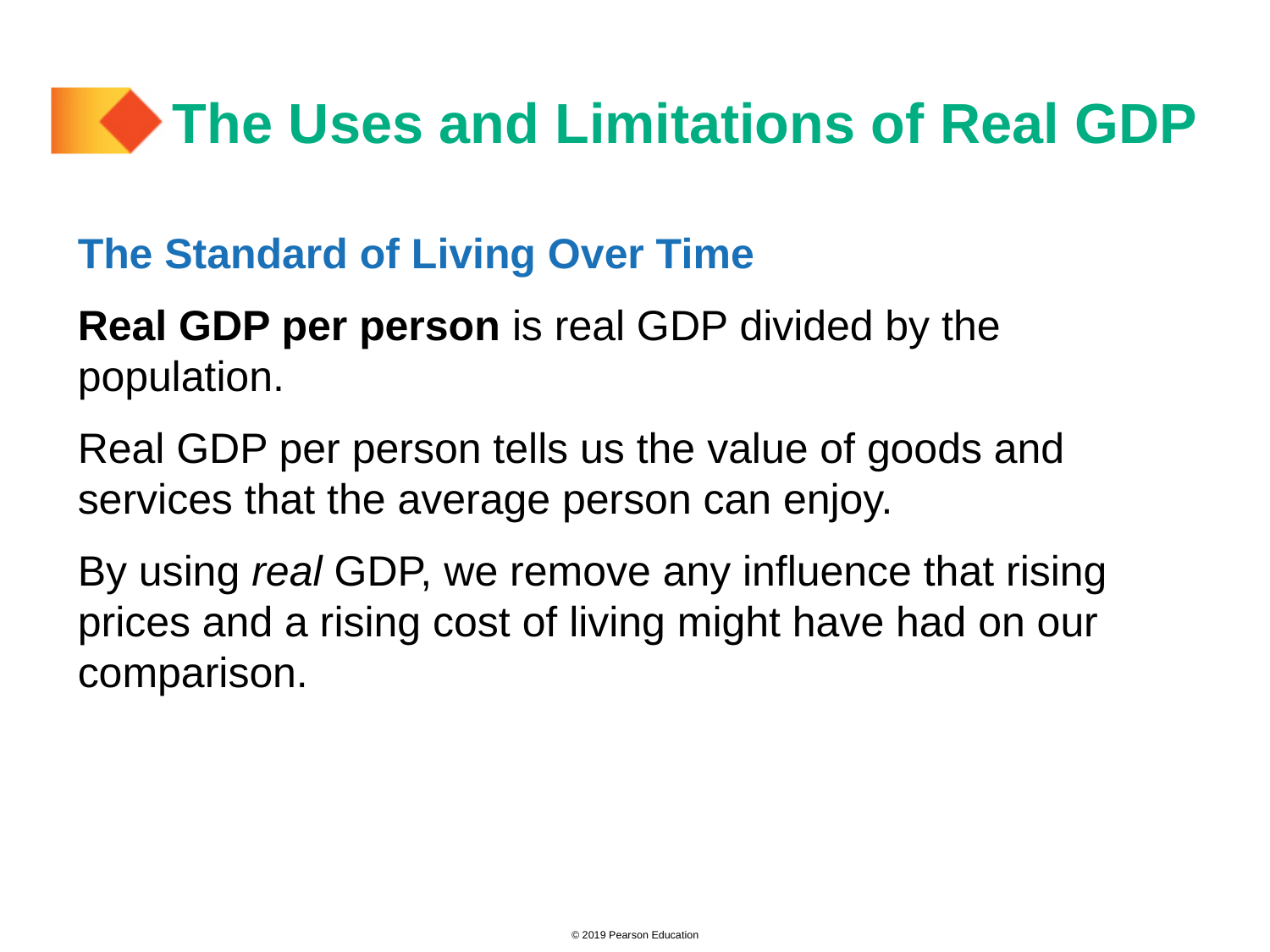

# The Uses and Limitations of Real GDP
The Standard of Living Over Time
Real GDP per person is real GDP divided by the population.
Real GDP per person tells us the value of goods and services that the average person can enjoy.
By using real GDP, we remove any influence that rising prices and a rising cost of living might have had on our comparison.